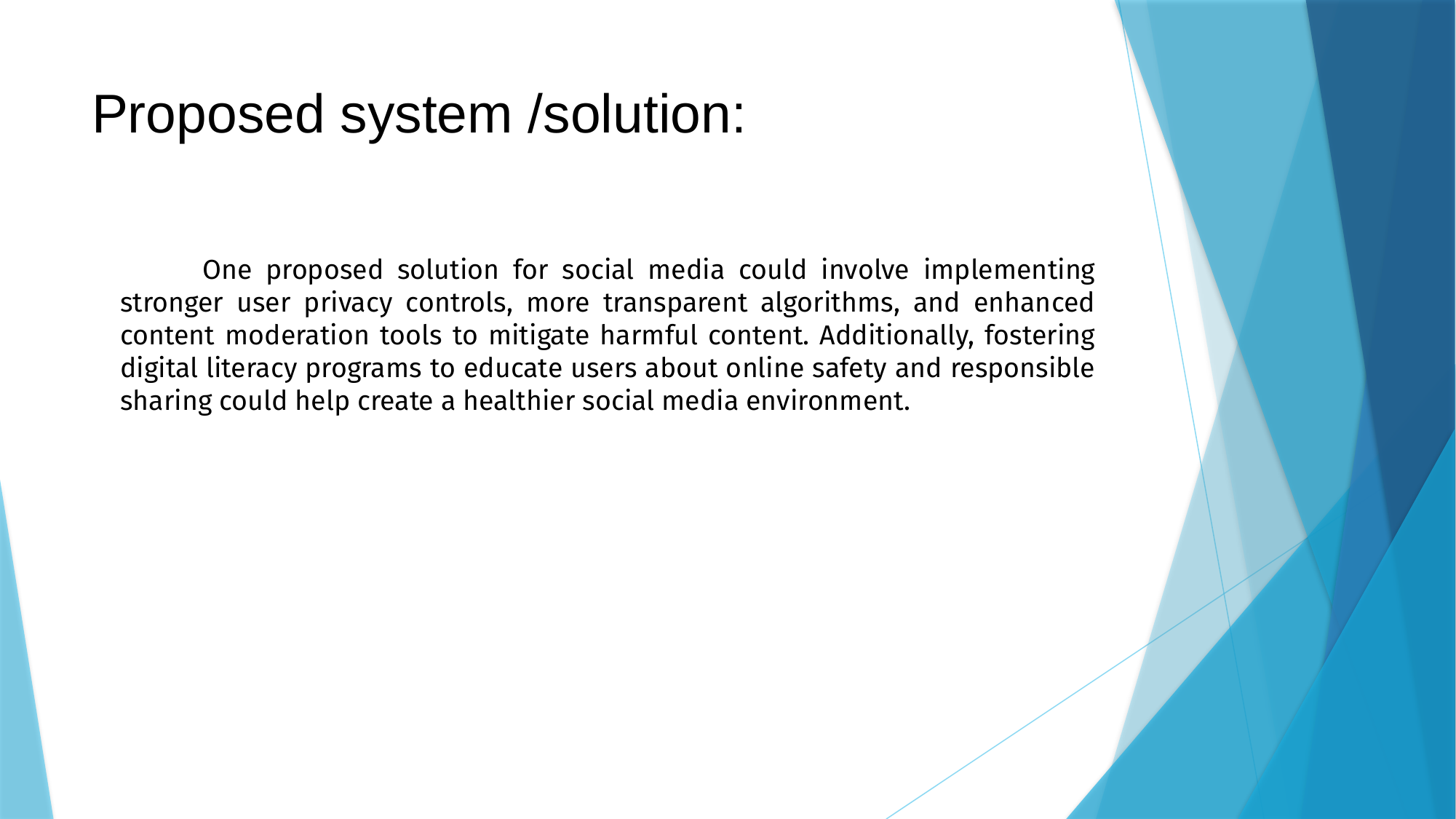

# Proposed system /solution:
      One proposed solution for social media could involve implementing stronger user privacy controls, more transparent algorithms, and enhanced content moderation tools to mitigate harmful content. Additionally, fostering digital literacy programs to educate users about online safety and responsible sharing could help create a healthier social media environment.